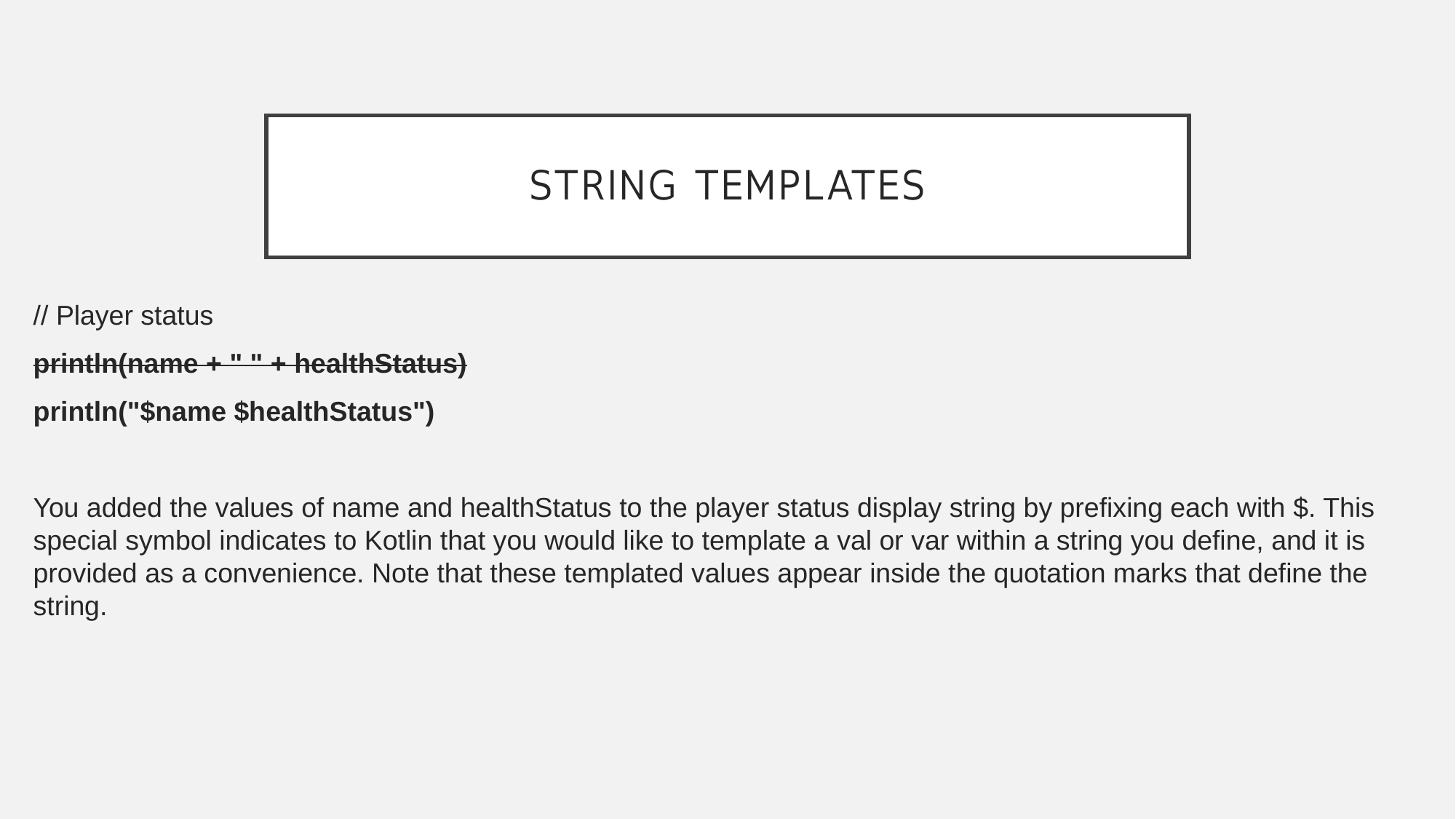

# String Templates
// Player status
println(name + " " + healthStatus)
println("$name $healthStatus")

You added the values of name and healthStatus to the player status display string by prefixing each with $. This special symbol indicates to Kotlin that you would like to template a val or var within a string you define, and it is provided as a convenience. Note that these templated values appear inside the quotation marks that define the string.